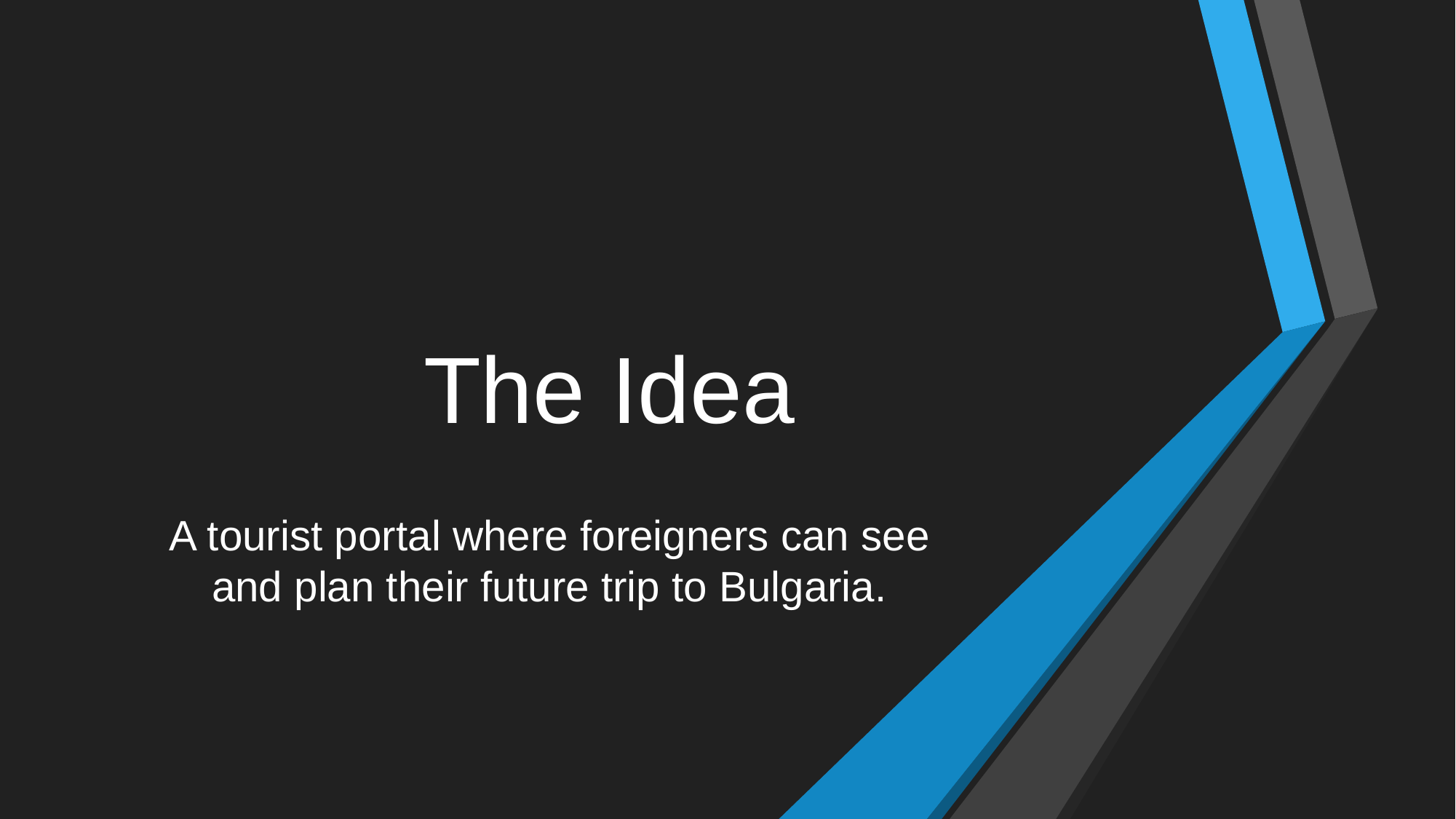

# The Idea
A tourist portal where foreigners can see and plan their future trip to Bulgaria.